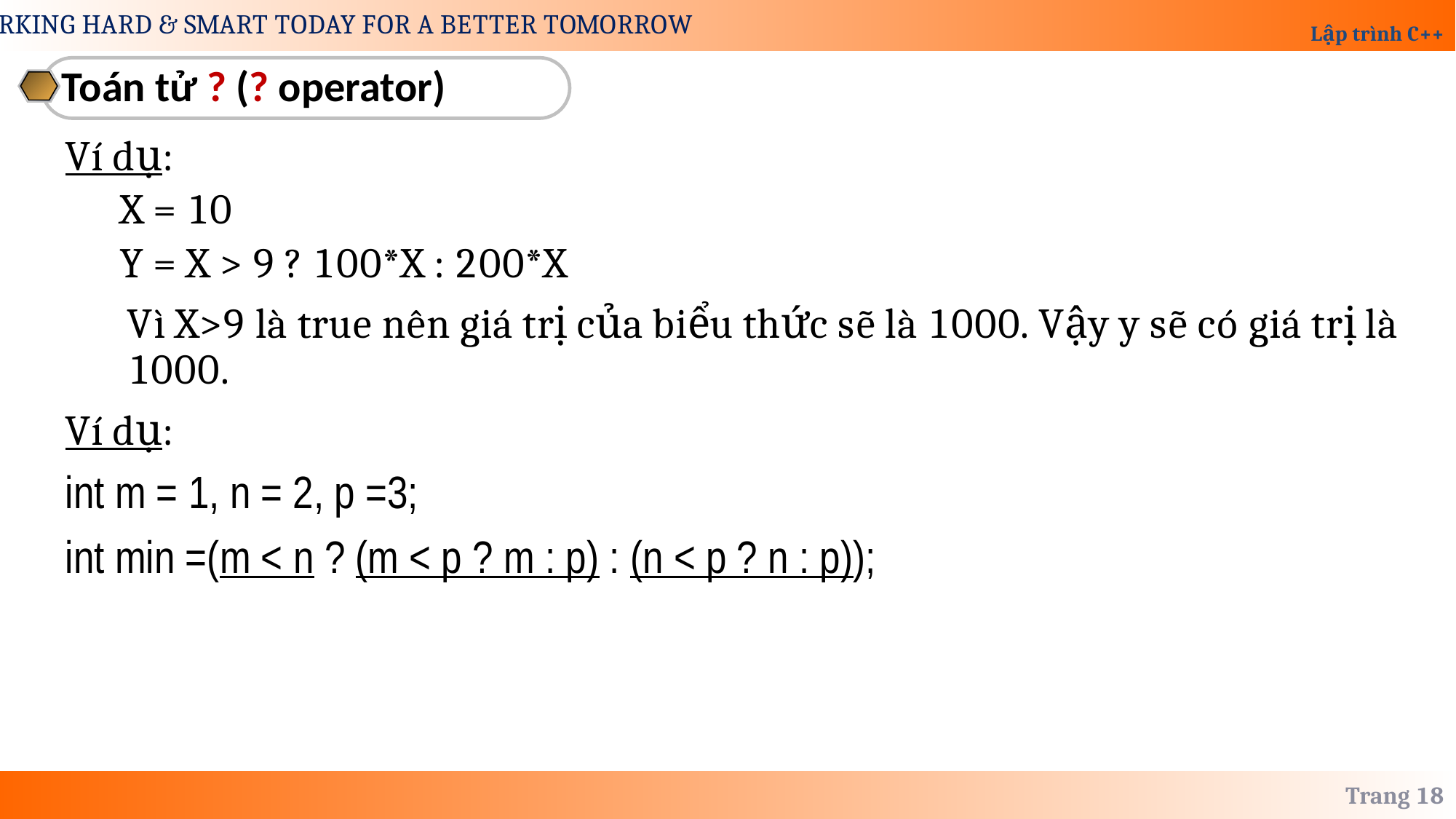

Toán tử ? (? operator)

Ví dụ:
X = 10
Y = X > 9 ? 100*X : 200*X
	Vì X>9 là true nên giá trị của biểu thức sẽ là 1000. Vậy y sẽ có giá trị là 1000.
Ví dụ:
int m = 1, n = 2, p =3;
int min =(m < n ? (m < p ? m : p) : (n < p ? n : p));

Trang 18